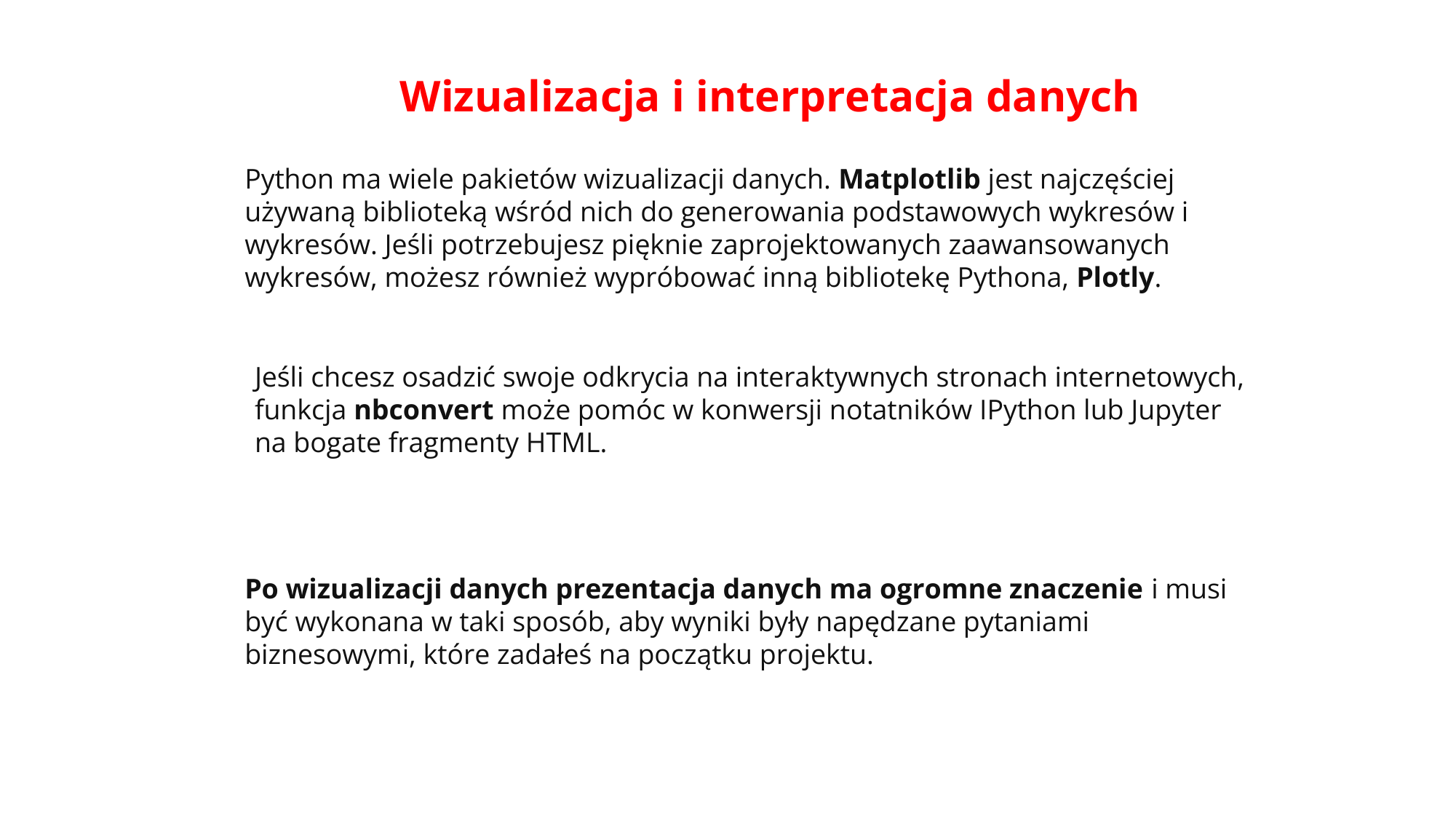

Wizualizacja i interpretacja danych

Python ma wiele pakietów wizualizacji danych. Matplotlib jest najczęściej używaną biblioteką wśród nich do generowania podstawowych wykresów i wykresów. Jeśli potrzebujesz pięknie zaprojektowanych zaawansowanych wykresów, możesz również wypróbować inną bibliotekę Pythona, Plotly.

Jeśli chcesz osadzić swoje odkrycia na interaktywnych stronach internetowych, funkcja nbconvert może pomóc w konwersji notatników IPython lub Jupyter na bogate fragmenty HTML.

Po wizualizacji danych prezentacja danych ma ogromne znaczenie i musi być wykonana w taki sposób, aby wyniki były napędzane pytaniami biznesowymi, które zadałeś na początku projektu.